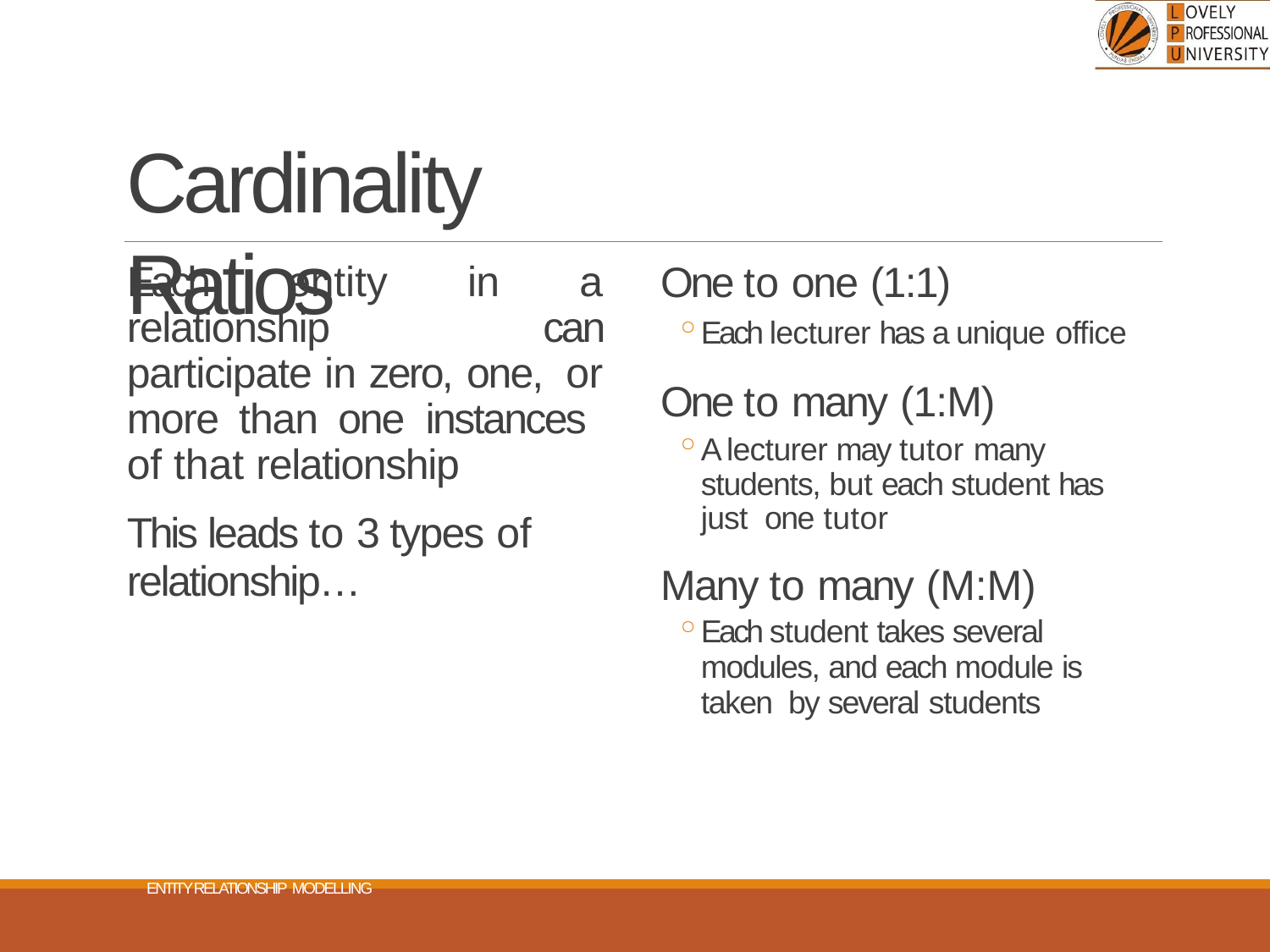

# Cardinality Ratios
One to one (1:1)
Each lecturer has a unique office
One to many (1:M)
A lecturer may tutor many  students, but each student has just  one tutor
Many to many (M:M)
Each student takes several  modules, and each module is taken  by several students
Each entity in a relationship  can participate in zero, one,  or more than one instances  of that relationship
This leads to 3 types of
relationship…
ENTITY RELATIONSHIP MODELLING